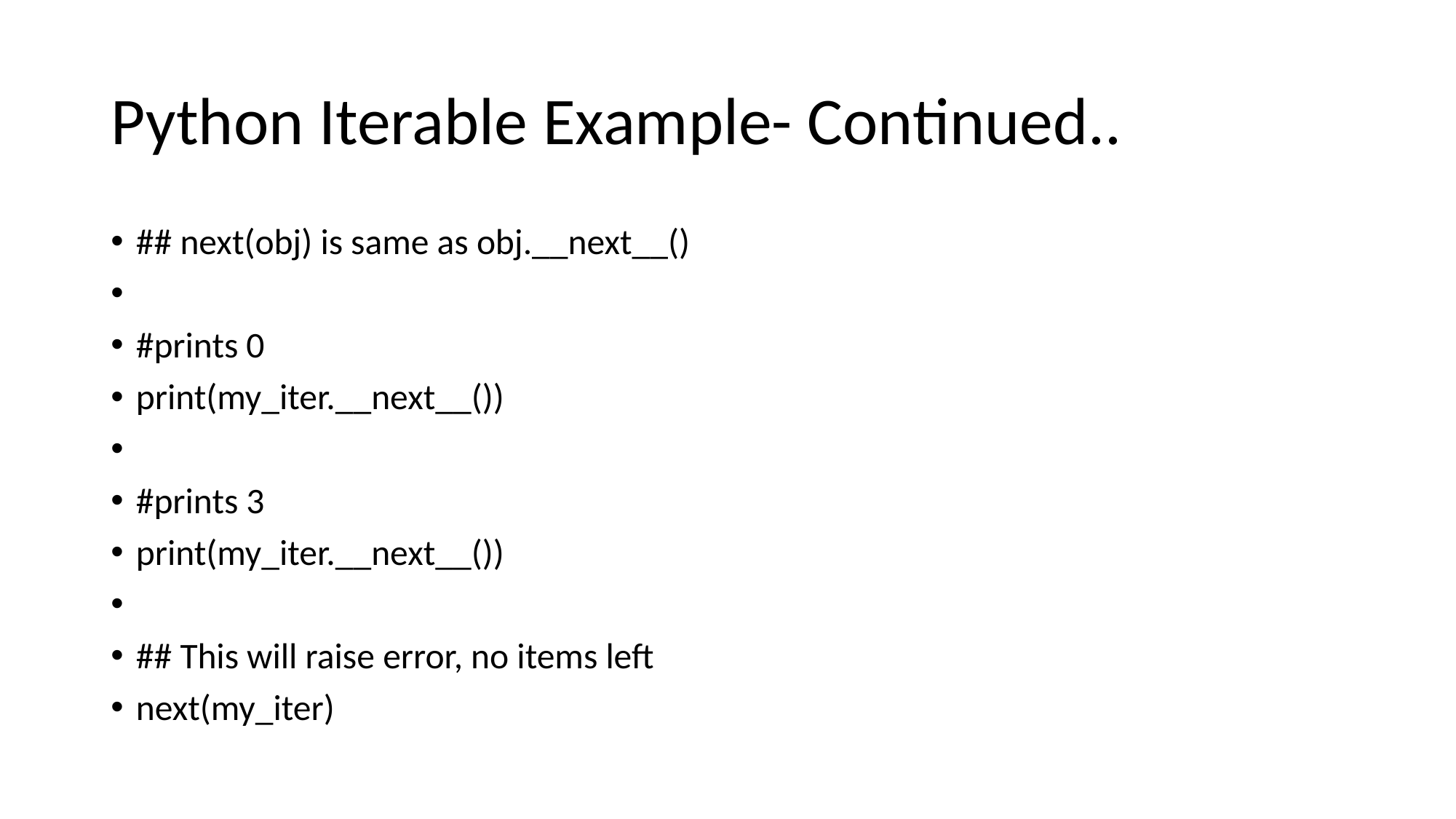

# Python Iterable Example- Continued..
## next(obj) is same as obj.__next__()

#prints 0
print(my_iter.__next__())

#prints 3
print(my_iter.__next__())

## This will raise error, no items left
next(my_iter)